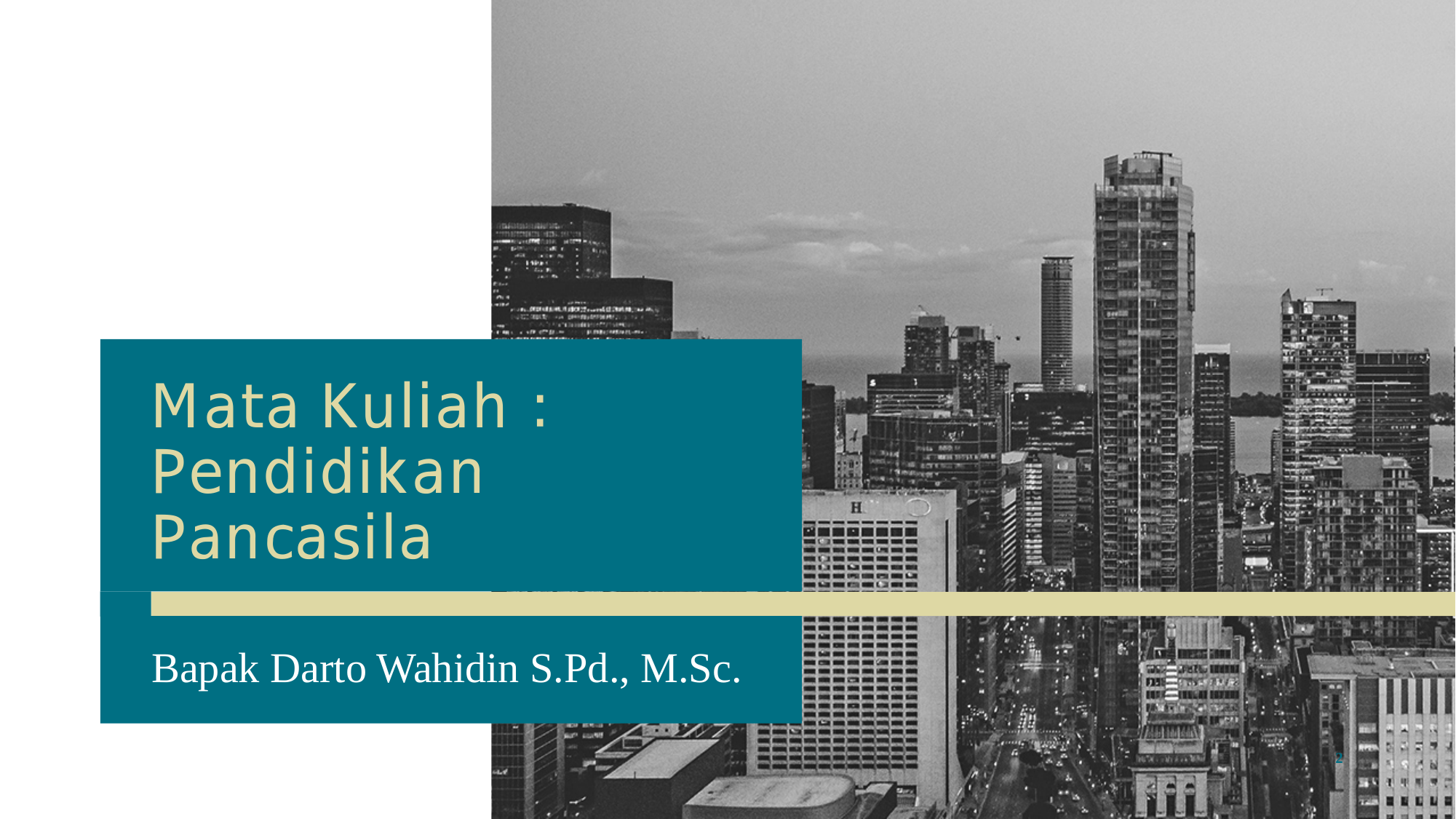

# Mata Kuliah : Pendidikan Pancasila
Bapak Darto Wahidin S.Pd., M.Sc.
2